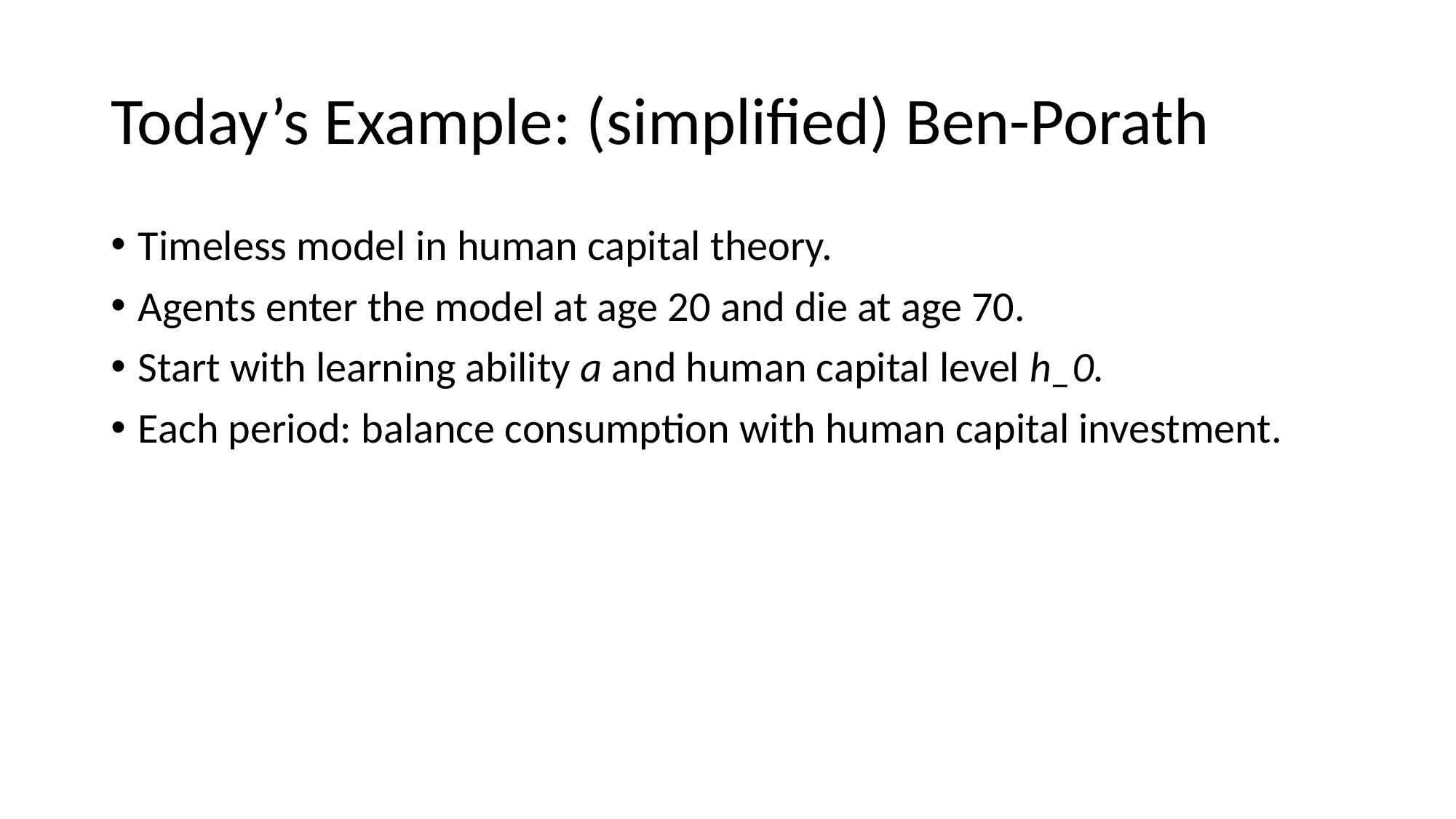

# Today’s Example: (simplified) Ben-Porath
Timeless model in human capital theory.
Agents enter the model at age 20 and die at age 70.
Start with learning ability a and human capital level h_0.
Each period: balance consumption with human capital investment.